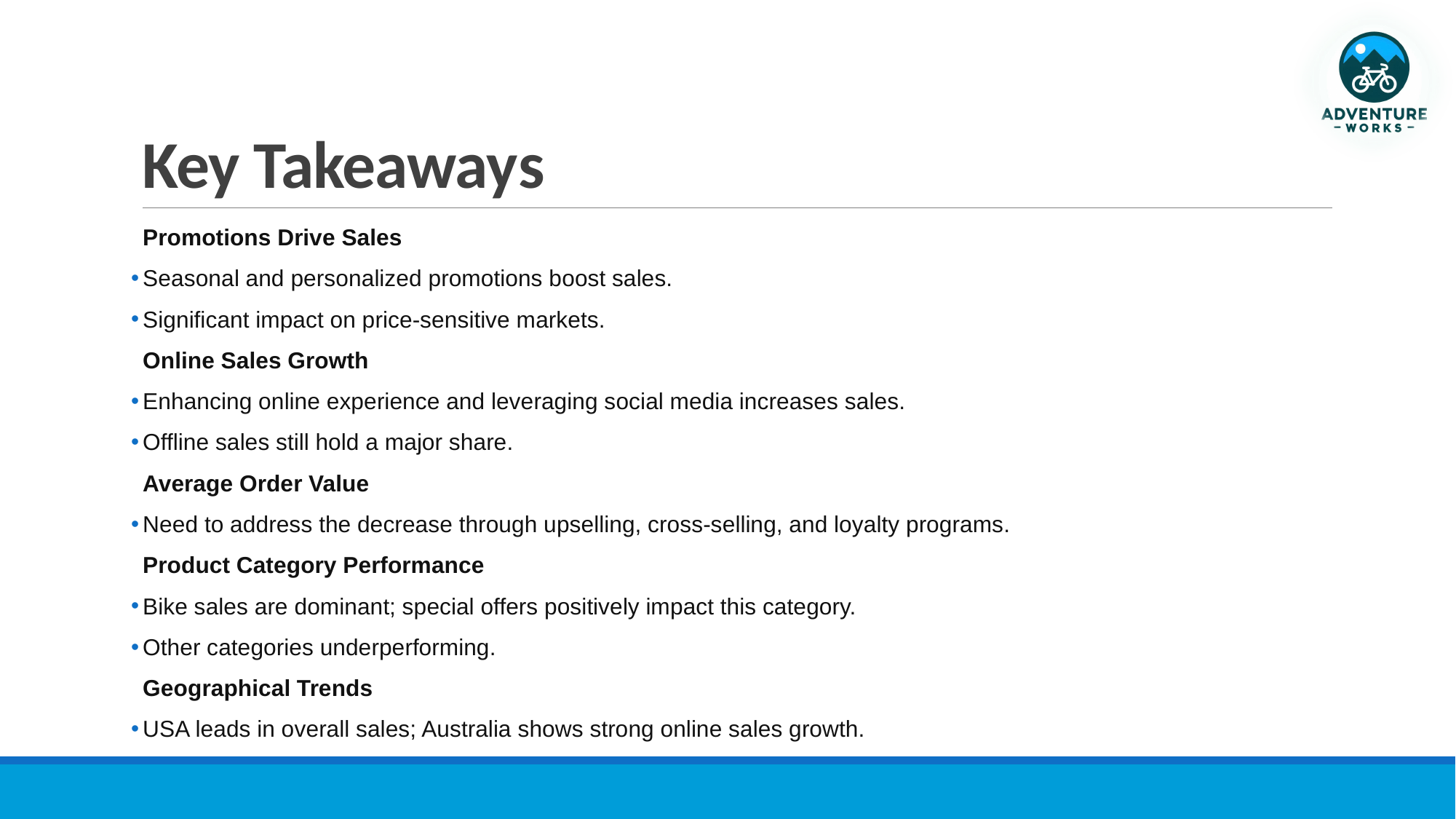

# Key Takeaways
Promotions Drive Sales
Seasonal and personalized promotions boost sales.
Significant impact on price-sensitive markets.
Online Sales Growth
Enhancing online experience and leveraging social media increases sales.
Offline sales still hold a major share.
Average Order Value
Need to address the decrease through upselling, cross-selling, and loyalty programs.
Product Category Performance
Bike sales are dominant; special offers positively impact this category.
Other categories underperforming.
Geographical Trends
USA leads in overall sales; Australia shows strong online sales growth.